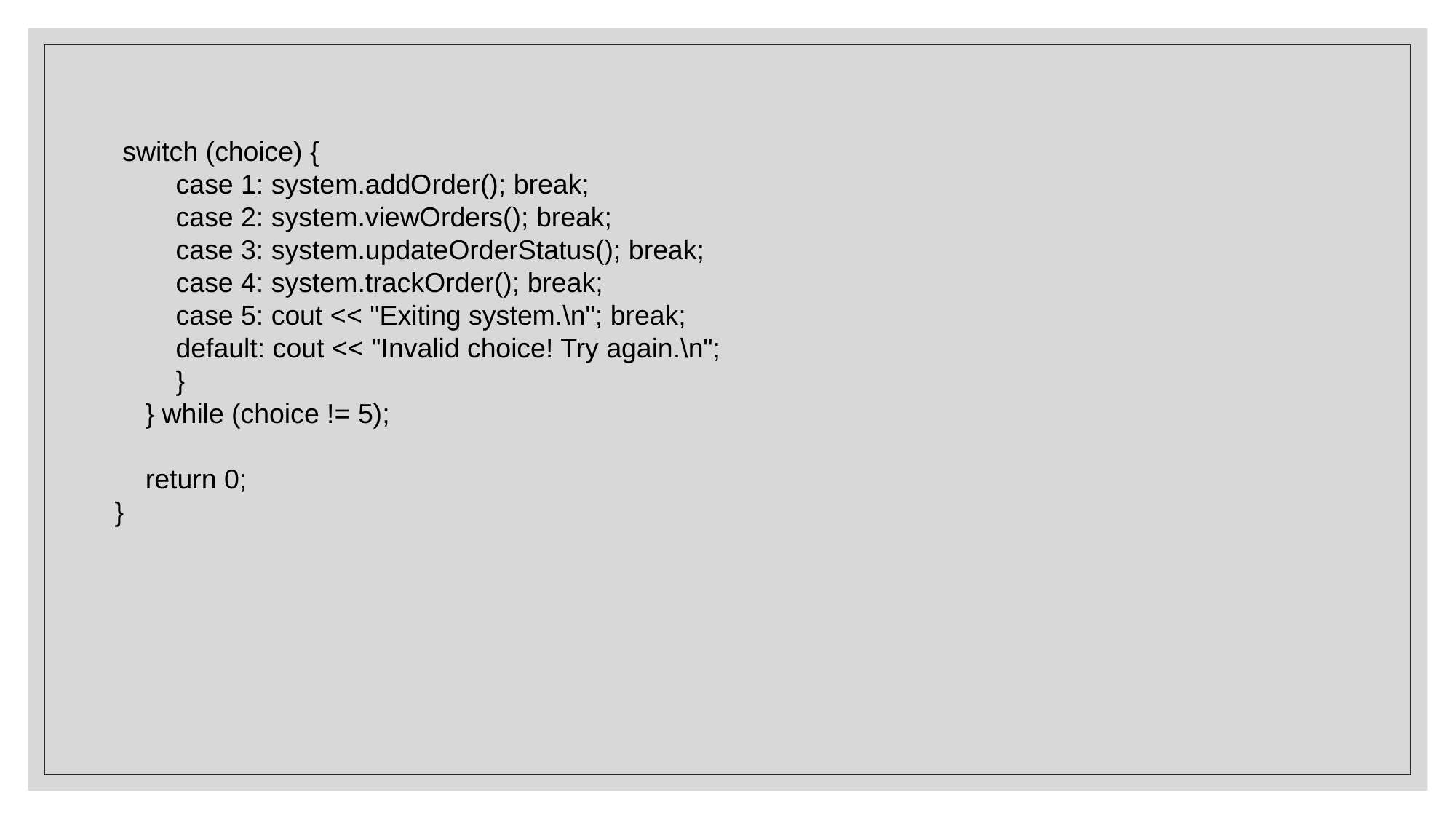

switch (choice) {
        case 1: system.addOrder(); break;
        case 2: system.viewOrders(); break;
        case 3: system.updateOrderStatus(); break;
        case 4: system.trackOrder(); break;
        case 5: cout << "Exiting system.\n"; break;
        default: cout << "Invalid choice! Try again.\n";
        }
    } while (choice != 5);

    return 0;
}